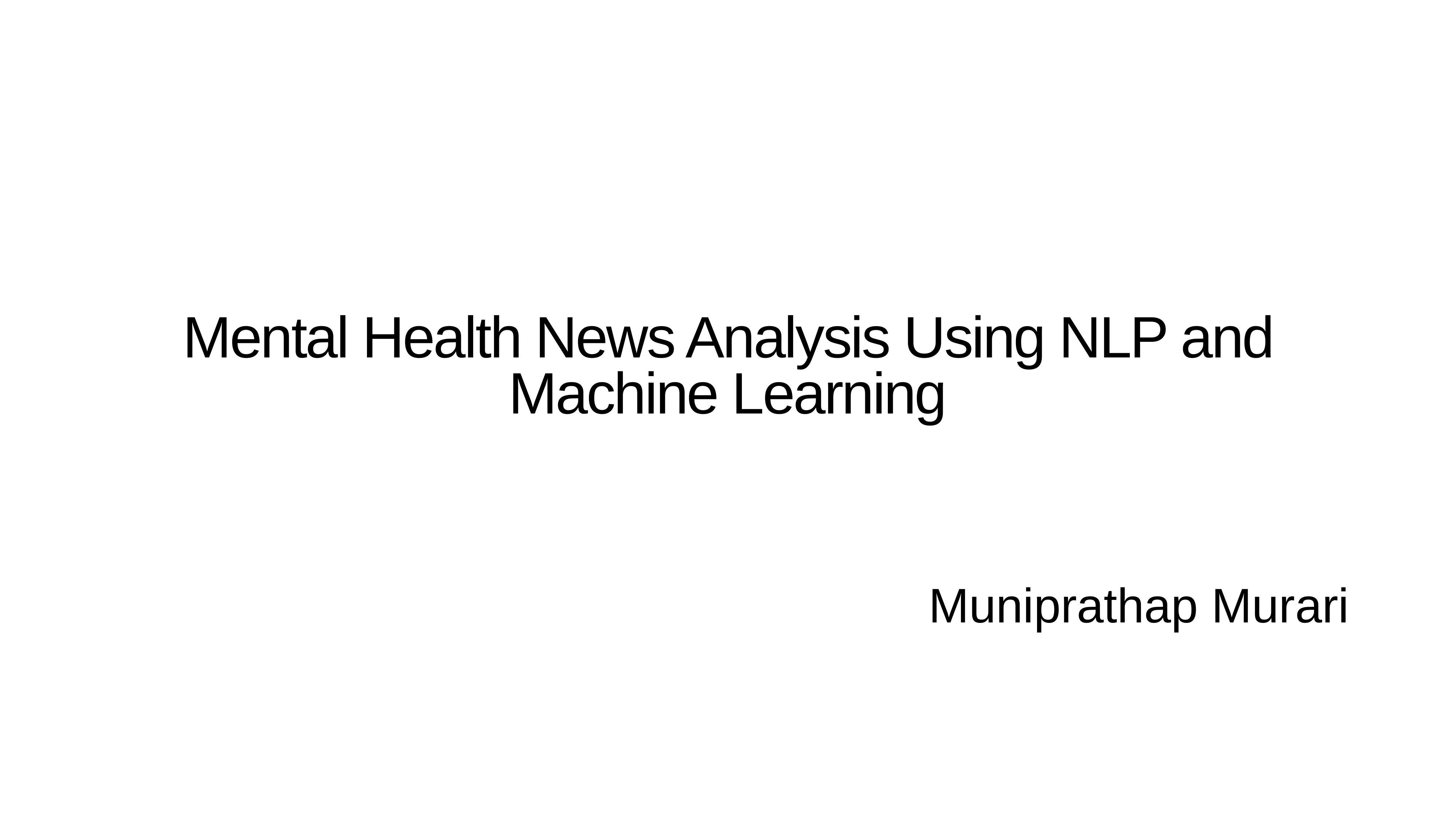

# Mental Health News Analysis Using NLP and Machine Learning
Muniprathap Murari